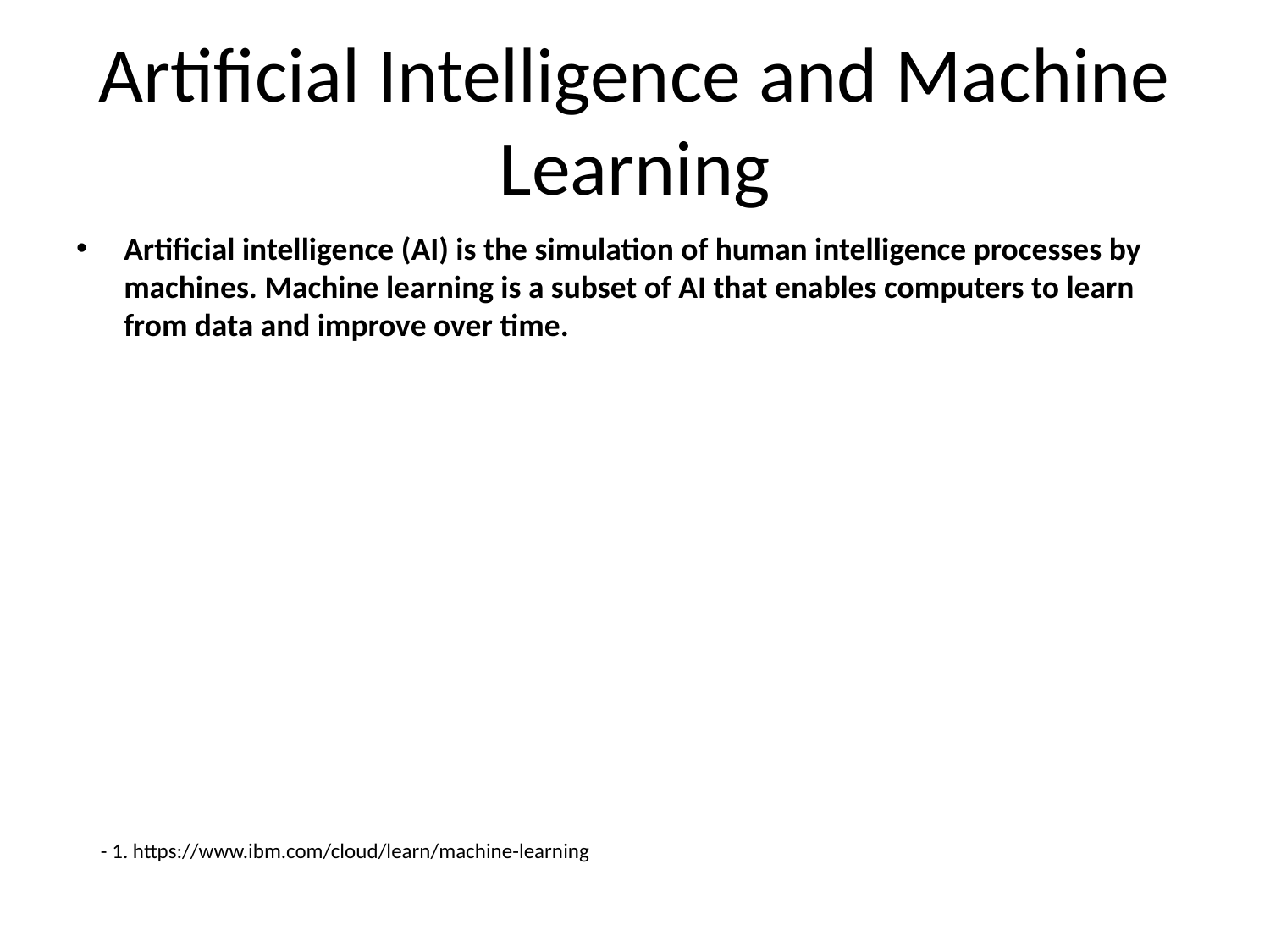

# Artificial Intelligence and Machine Learning
Artificial intelligence (AI) is the simulation of human intelligence processes by machines. Machine learning is a subset of AI that enables computers to learn from data and improve over time.

- 1. https://www.ibm.com/cloud/learn/machine-learning